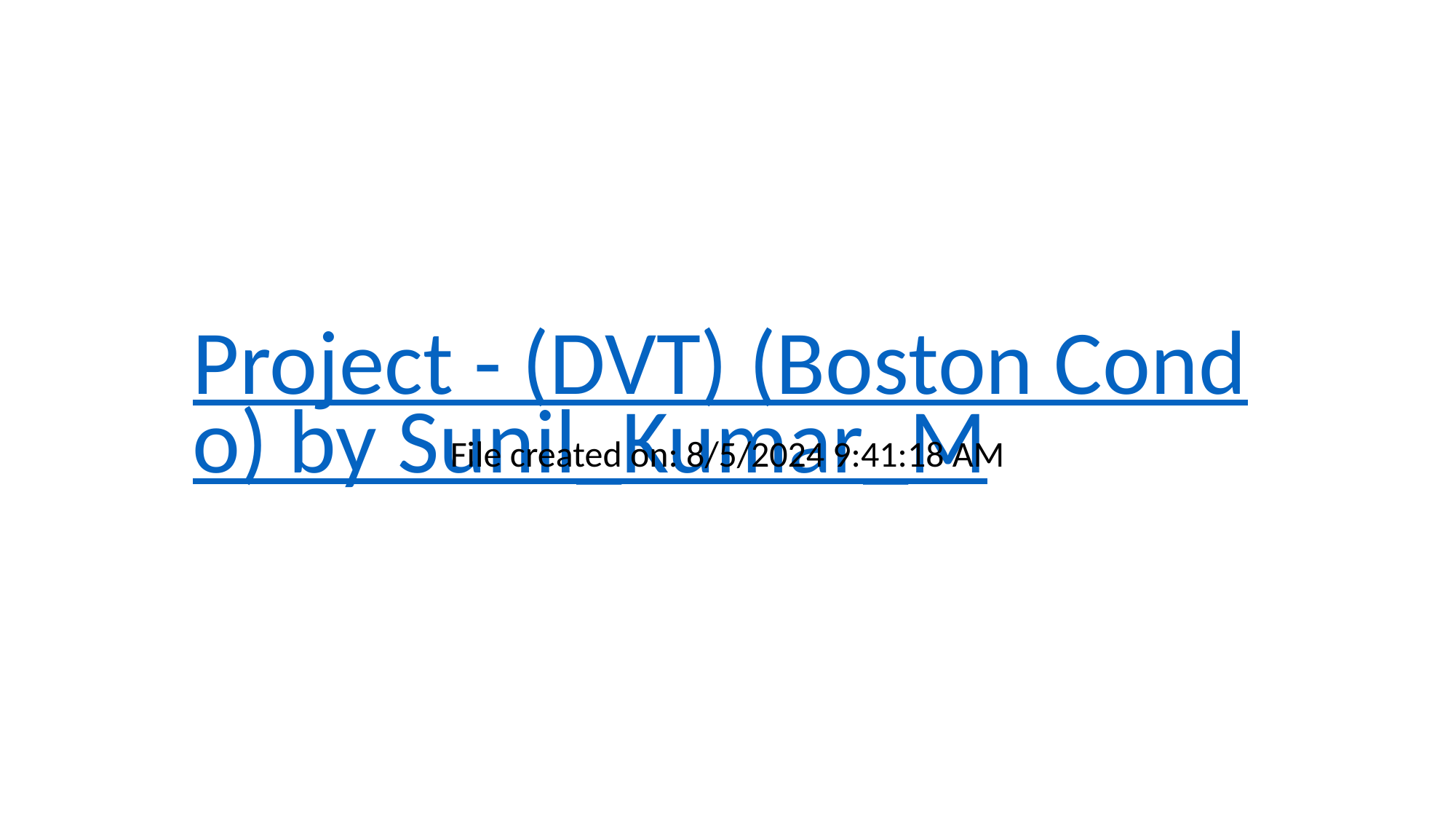

# Project - (DVT) (Boston Condo) by Sunil_Kumar_M
File created on: 8/5/2024 9:41:18 AM